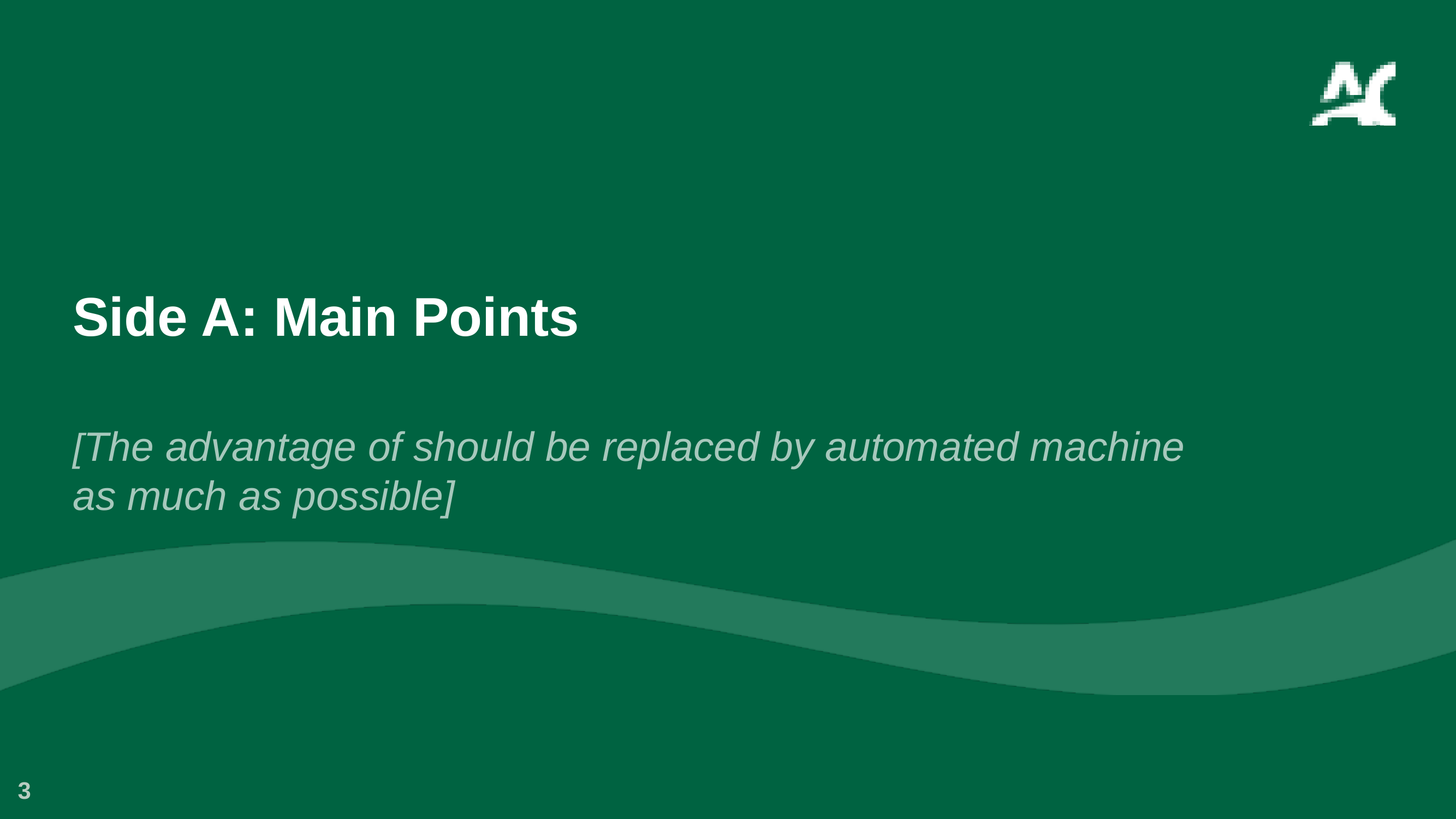

# Side A: Main Points

[The advantage of should be replaced by automated machine as much as possible]

3